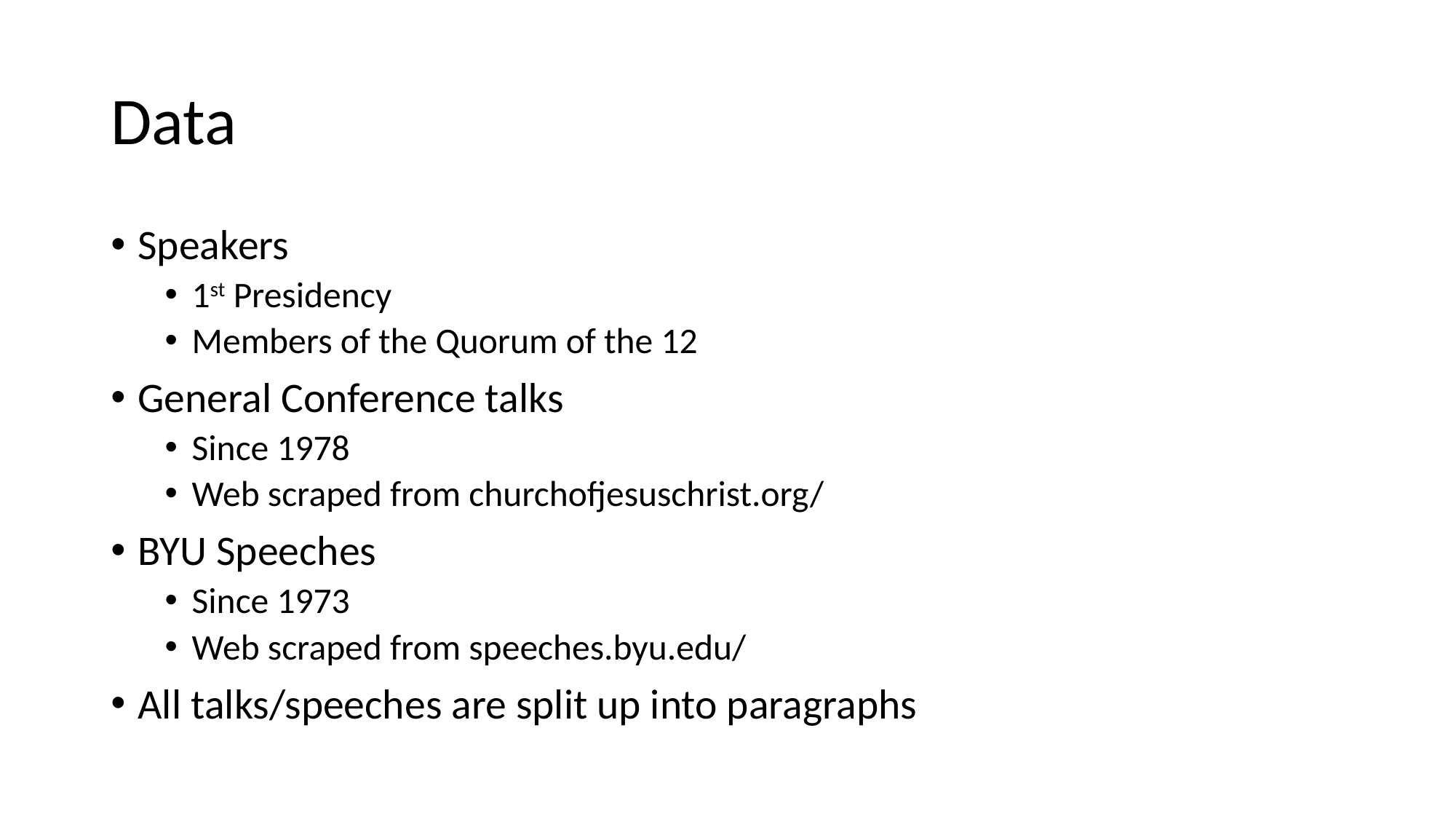

# Data
Speakers
1st Presidency
Members of the Quorum of the 12
General Conference talks
Since 1978
Web scraped from churchofjesuschrist.org/
BYU Speeches
Since 1973
Web scraped from speeches.byu.edu/
All talks/speeches are split up into paragraphs